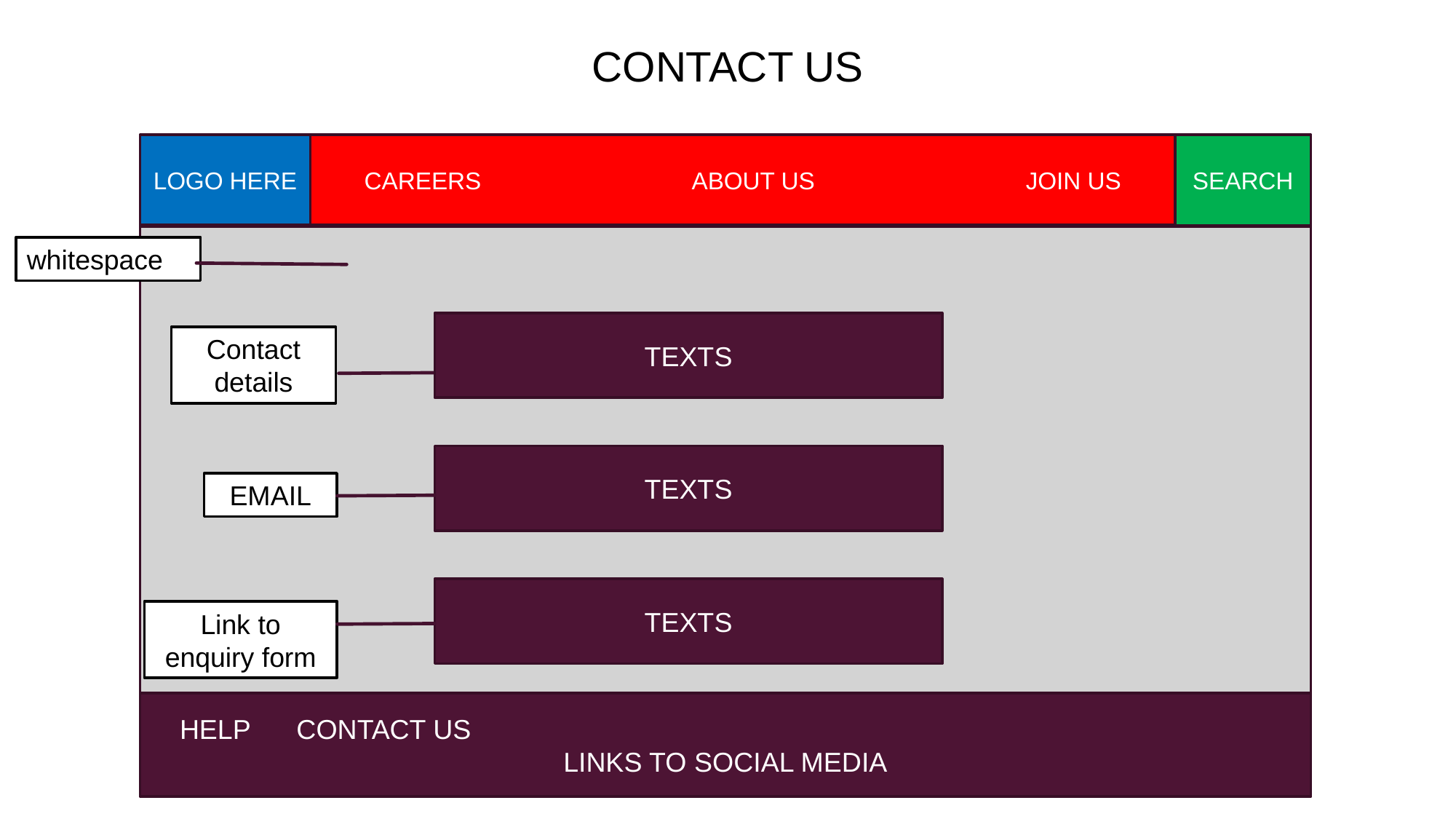

CONTACT US
SEARCH
CAREERS		ABOUT US		 JOIN US
LOGO HERE

whitespace
TEXTS
Contact details
TEXTS
EMAIL
TEXTS
Link to enquiry form
HELP	 CONTACT US 								LINKS TO SOCIAL MEDIA